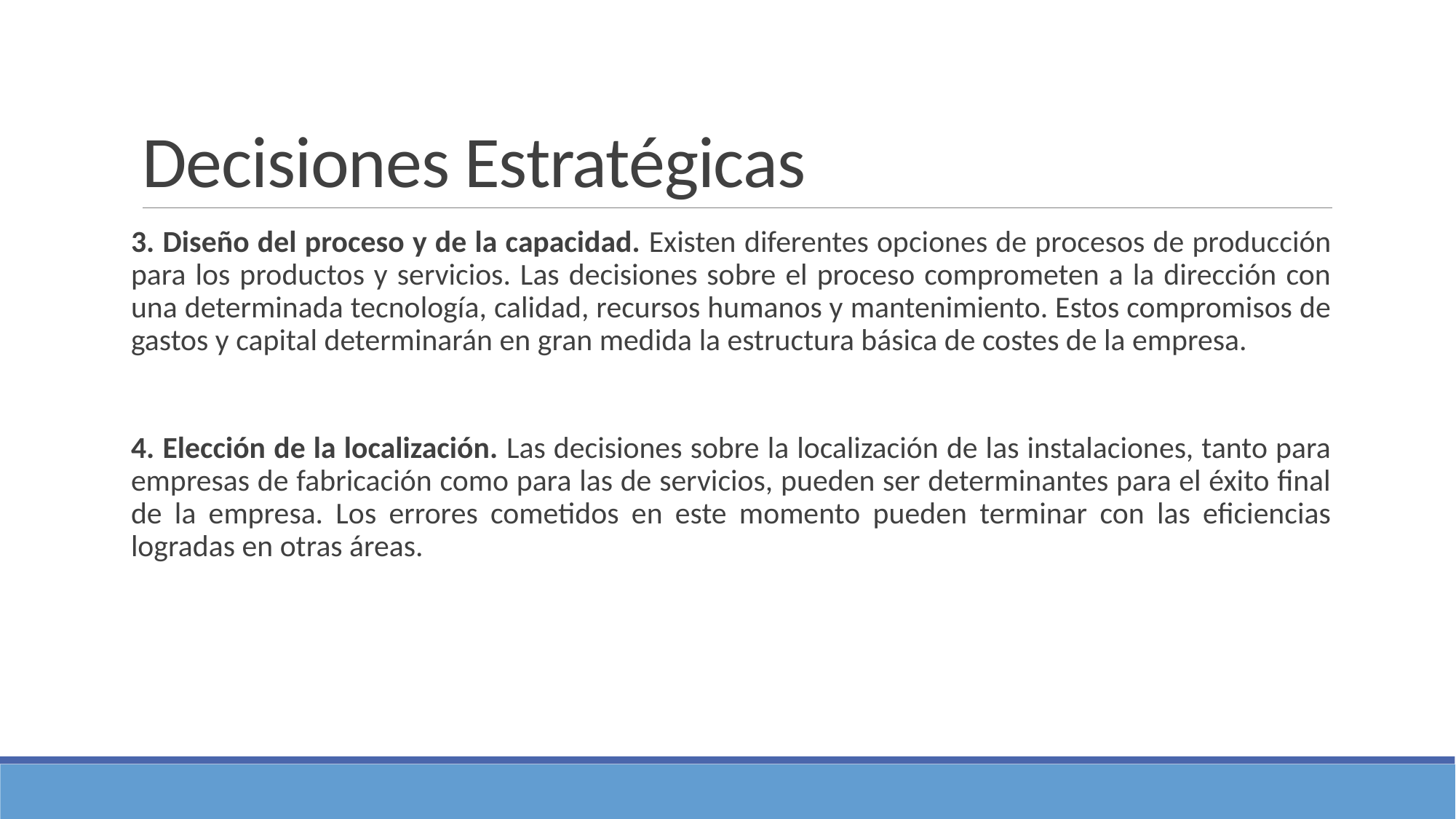

# Decisiones Estratégicas
3. Diseño del proceso y de la capacidad. Existen diferentes opciones de procesos de producción para los productos y servicios. Las decisiones sobre el proceso comprometen a la dirección con una determinada tecnología, calidad, recursos humanos y mantenimiento. Estos compromisos de gastos y capital determinarán en gran medida la estructura básica de costes de la empresa.

4. Elección de la localización. Las decisiones sobre la localización de las instalaciones, tanto para empresas de fabricación como para las de servicios, pueden ser determinantes para el éxito final de la empresa. Los errores cometidos en este momento pueden terminar con las eficiencias logradas en otras áreas.